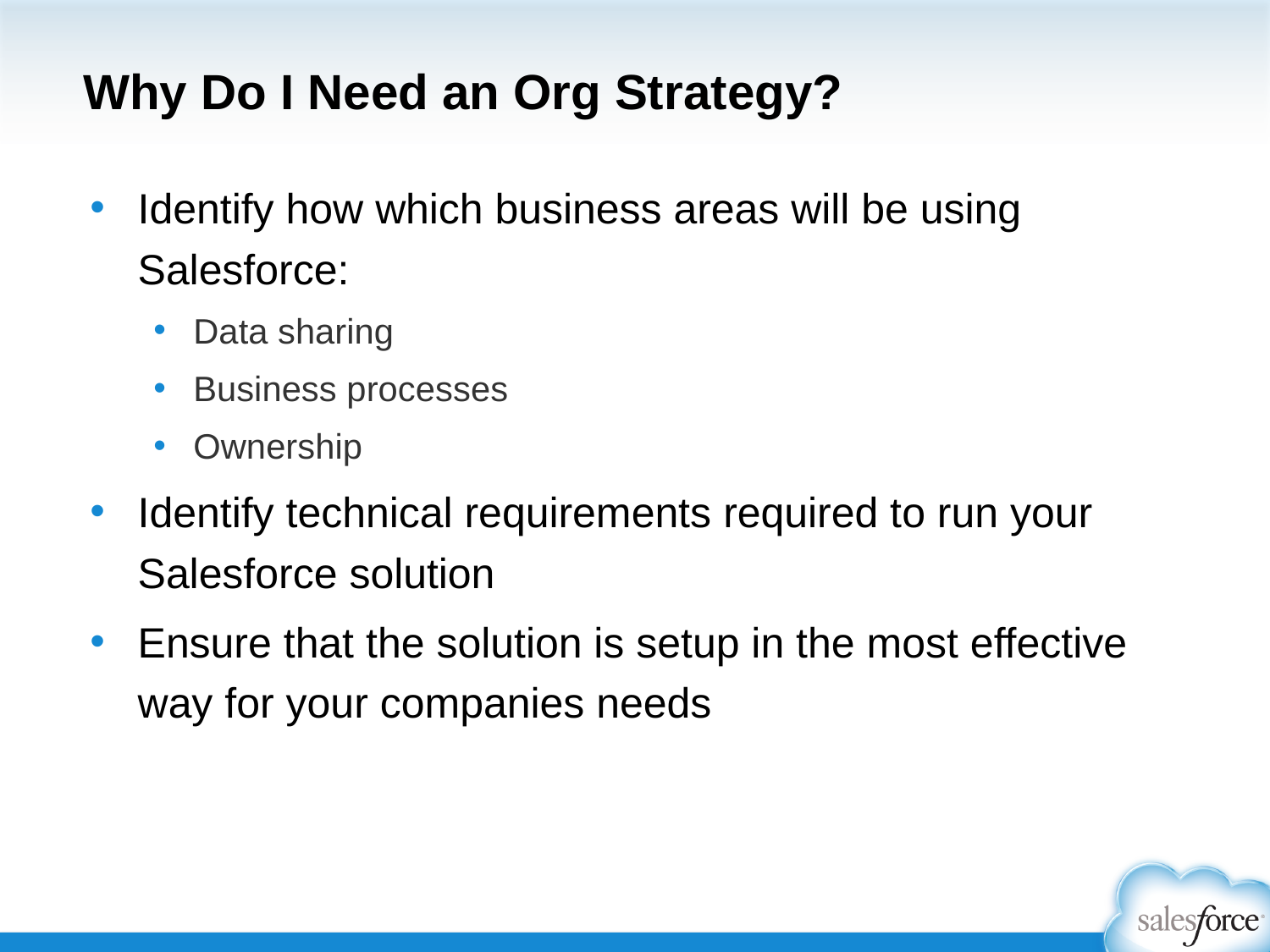

# Why Do I Need an Org Strategy?
Identify how which business areas will be using Salesforce:
Data sharing
Business processes
Ownership
Identify technical requirements required to run your Salesforce solution
Ensure that the solution is setup in the most effective way for your companies needs